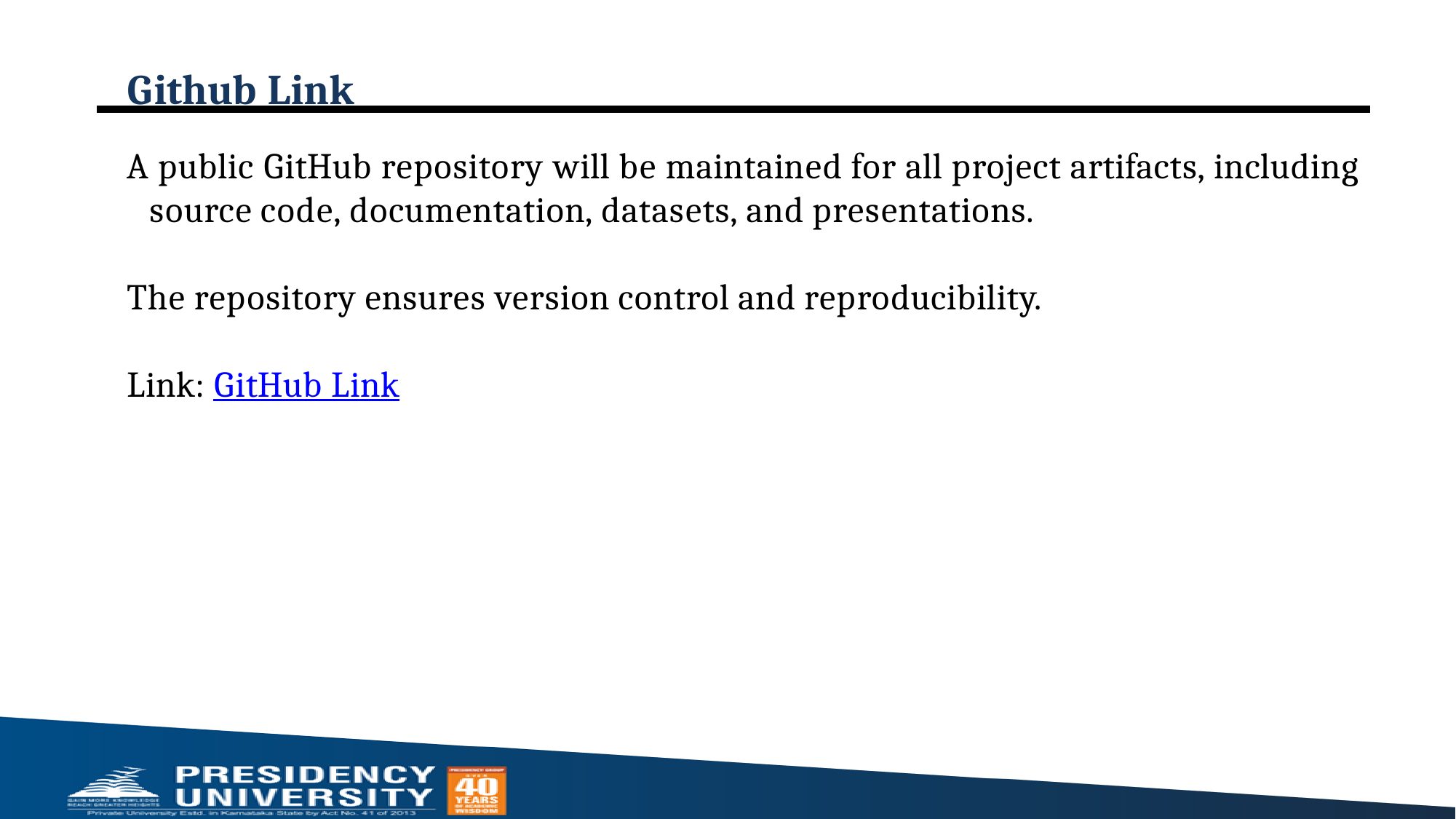

# Github Link

A public GitHub repository will be maintained for all project artifacts, including source code, documentation, datasets, and presentations.

The repository ensures version control and reproducibility.

Link: GitHub Link